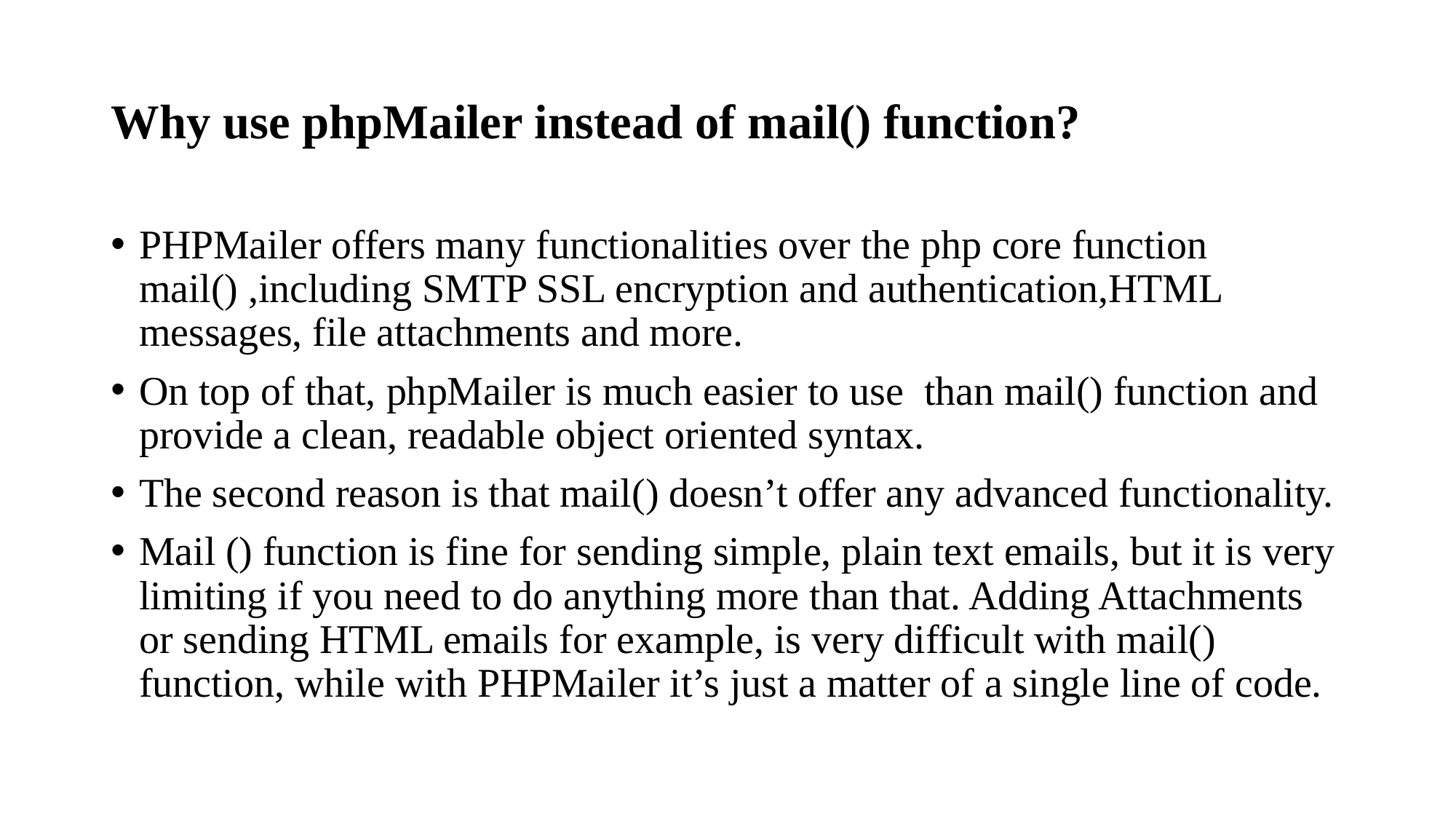

# Why use phpMailer instead of mail() function?
PHPMailer offers many functionalities over the php core function mail() ,including SMTP SSL encryption and authentication,HTML messages, file attachments and more.
On top of that, phpMailer is much easier to use  than mail() function and provide a clean, readable object oriented syntax.
The second reason is that mail() doesn’t offer any advanced functionality.
Mail () function is fine for sending simple, plain text emails, but it is very limiting if you need to do anything more than that. Adding Attachments or sending HTML emails for example, is very difficult with mail() function, while with PHPMailer it’s just a matter of a single line of code.